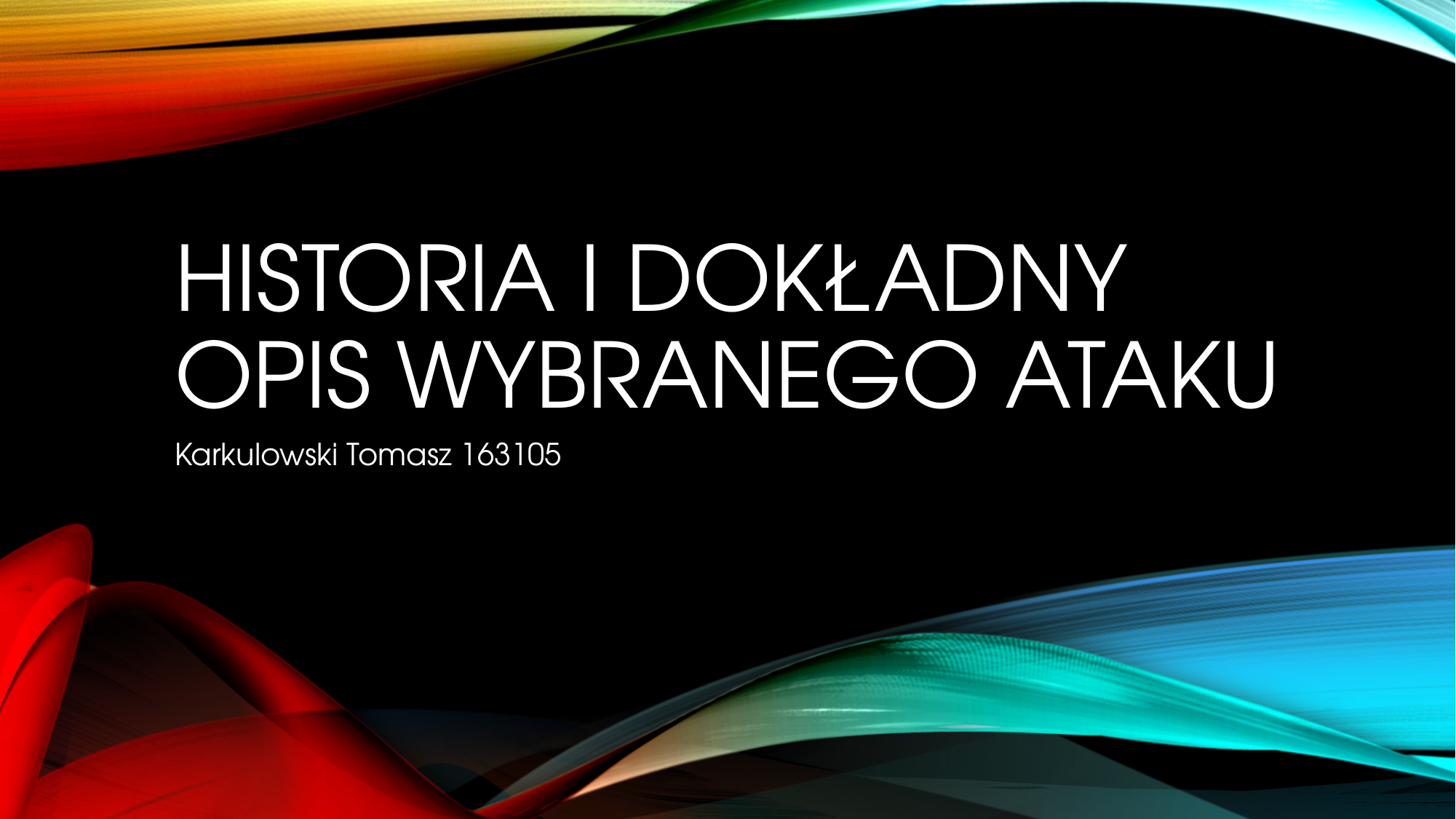

# Historia i Dokładny OPIS WYBRANEGO ATAKU
Karkulowski Tomasz 163105